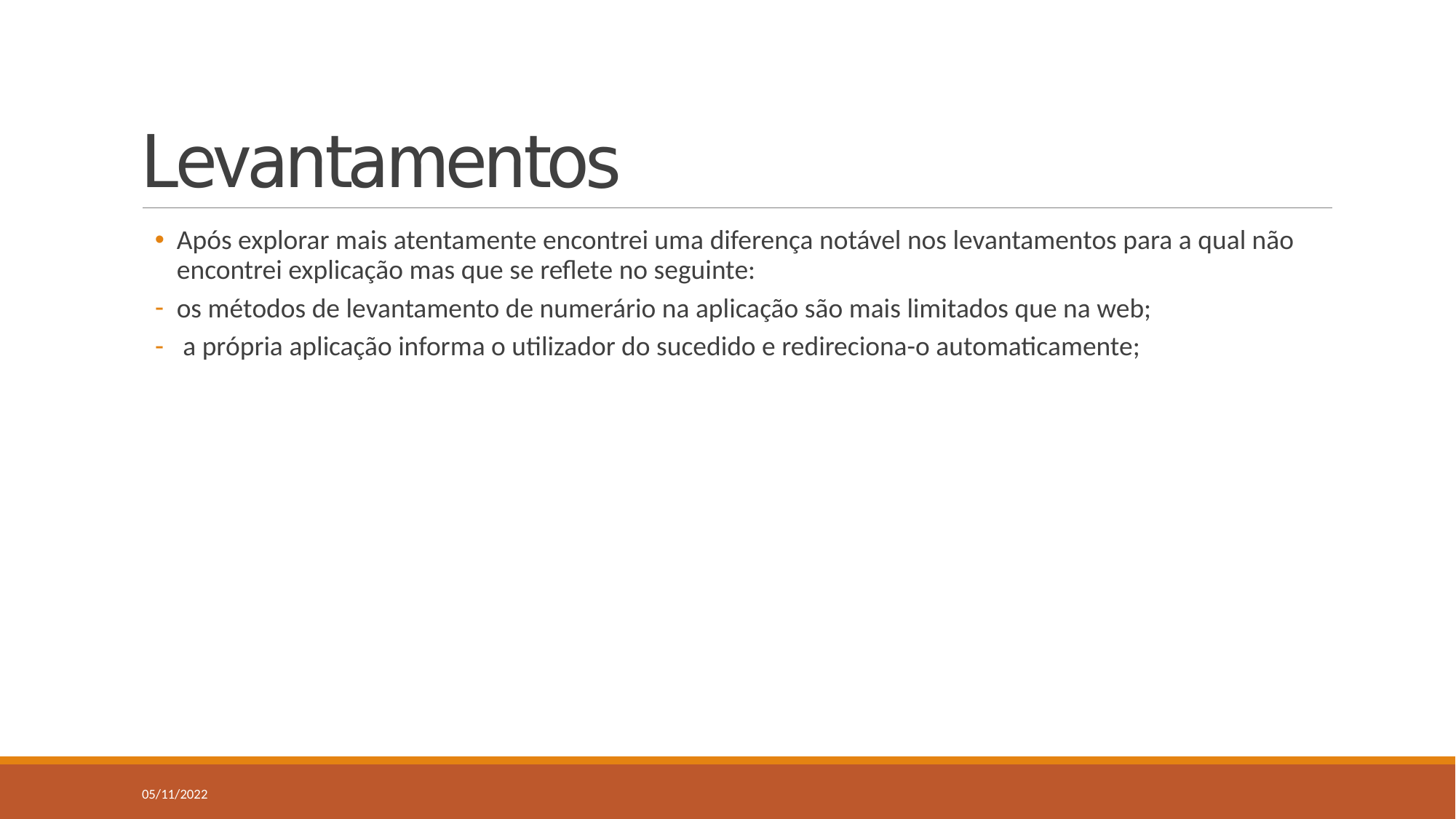

# Levantamentos
Após explorar mais atentamente encontrei uma diferença notável nos levantamentos para a qual não encontrei explicação mas que se reflete no seguinte:
os métodos de levantamento de numerário na aplicação são mais limitados que na web;
 a própria aplicação informa o utilizador do sucedido e redireciona-o automaticamente;
05/11/2022